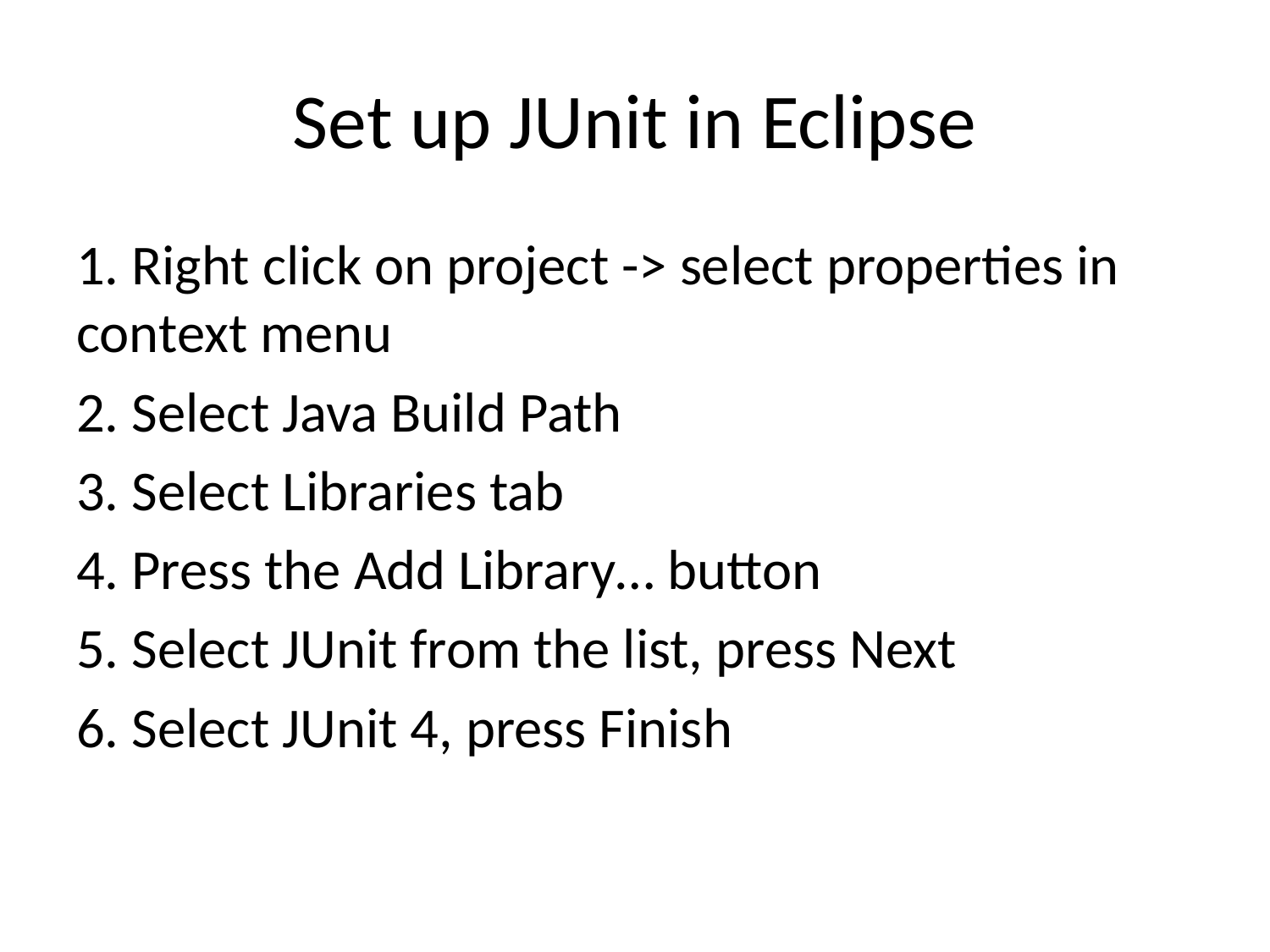

# Set up JUnit in Eclipse
1. Right click on project -> select properties in context menu
2. Select Java Build Path
3. Select Libraries tab
4. Press the Add Library… button
5. Select JUnit from the list, press Next
6. Select JUnit 4, press Finish